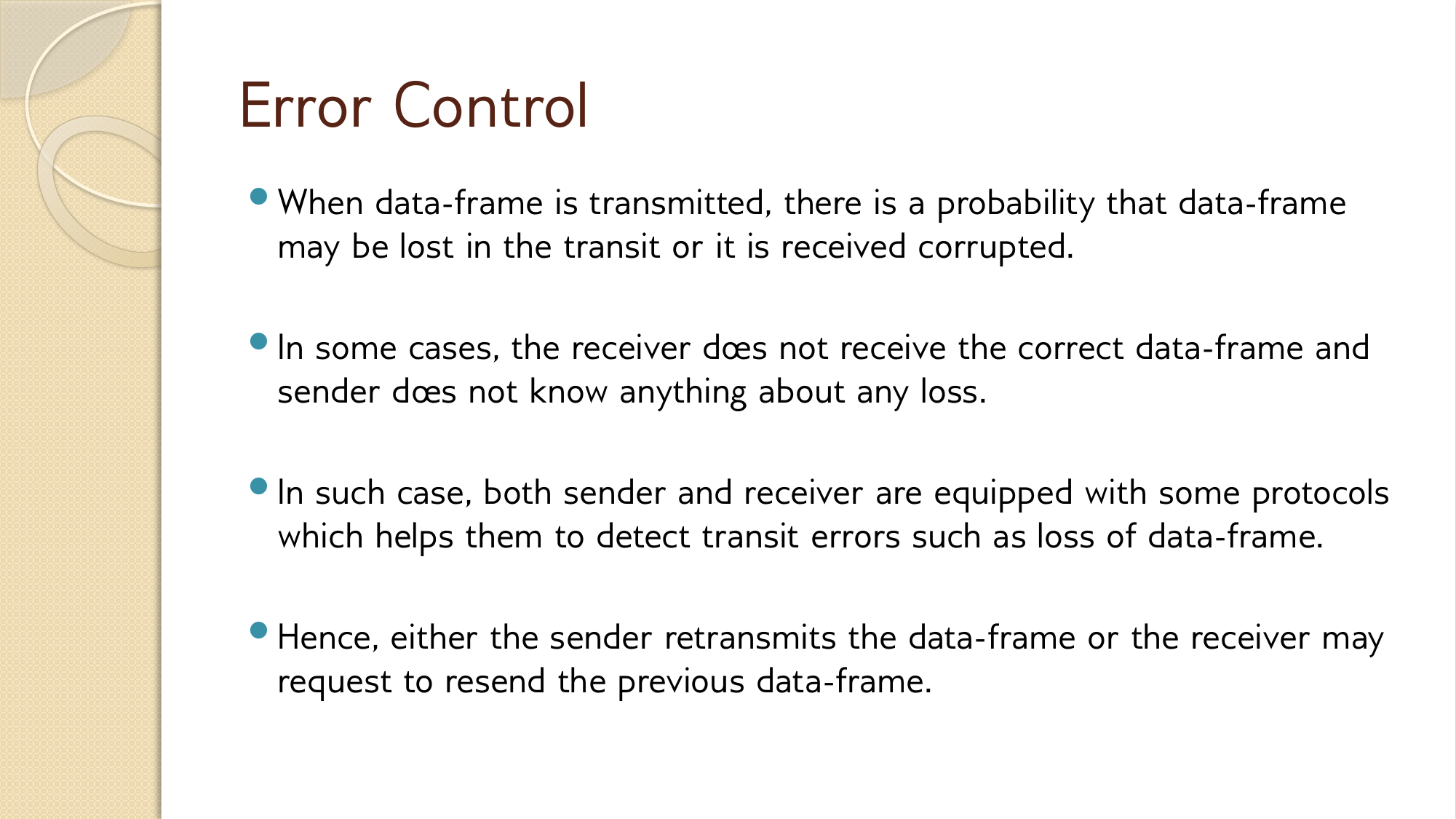

# Error Control
When data-frame is transmitted, there is a probability that data-frame may be lost in the transit or it is received corrupted.

In some cases, the receiver does not receive the correct data-frame and sender does not know anything about any loss.

In such case, both sender and receiver are equipped with some protocols which helps them to detect transit errors such as loss of data-frame.

Hence, either the sender retransmits the data-frame or the receiver may request to resend the previous data-frame.